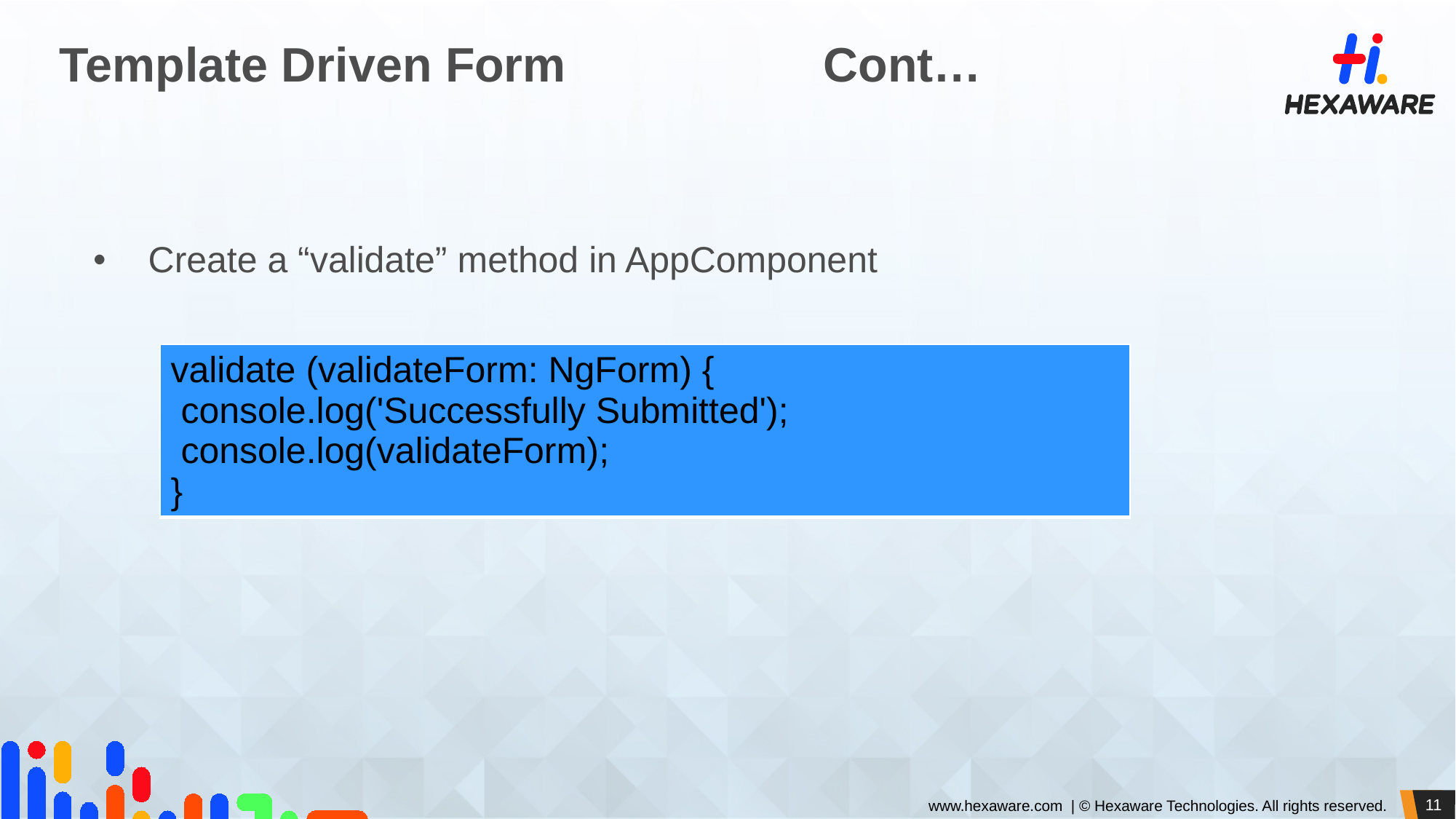

# Template Driven Form			Cont…
Create a “validate” method in AppComponent

| validate (validateForm: NgForm) {  console.log('Successfully Submitted');  console.log(validateForm); } |
| --- |